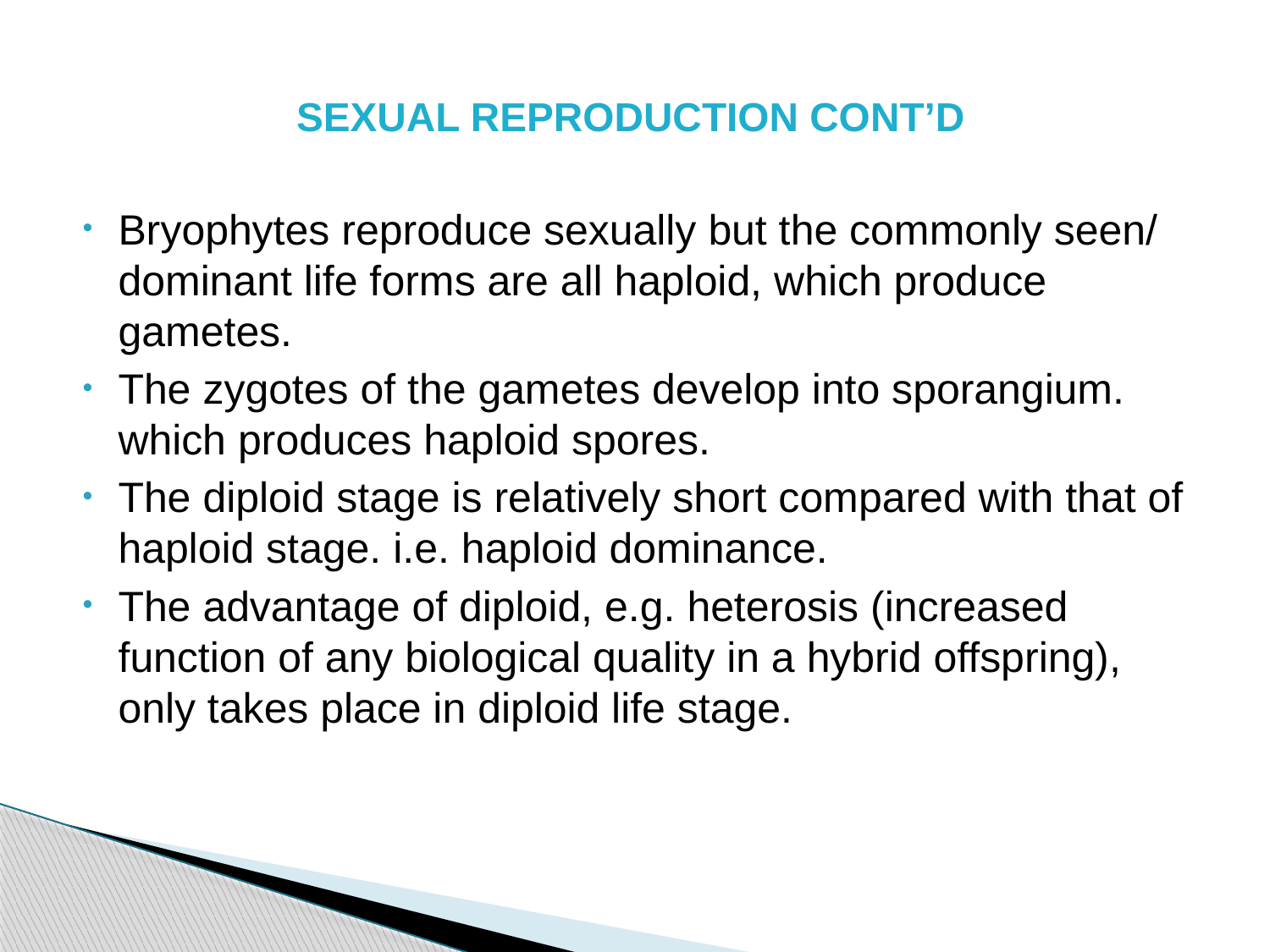

# SEXUAL REPRODUCTION CONT’D
Bryophytes reproduce sexually but the commonly seen/ dominant life forms are all haploid, which produce gametes.
The zygotes of the gametes develop into sporangium. which produces haploid spores.
The diploid stage is relatively short compared with that of haploid stage. i.e. haploid dominance.
The advantage of diploid, e.g. heterosis (increased function of any biological quality in a hybrid offspring), only takes place in diploid life stage.